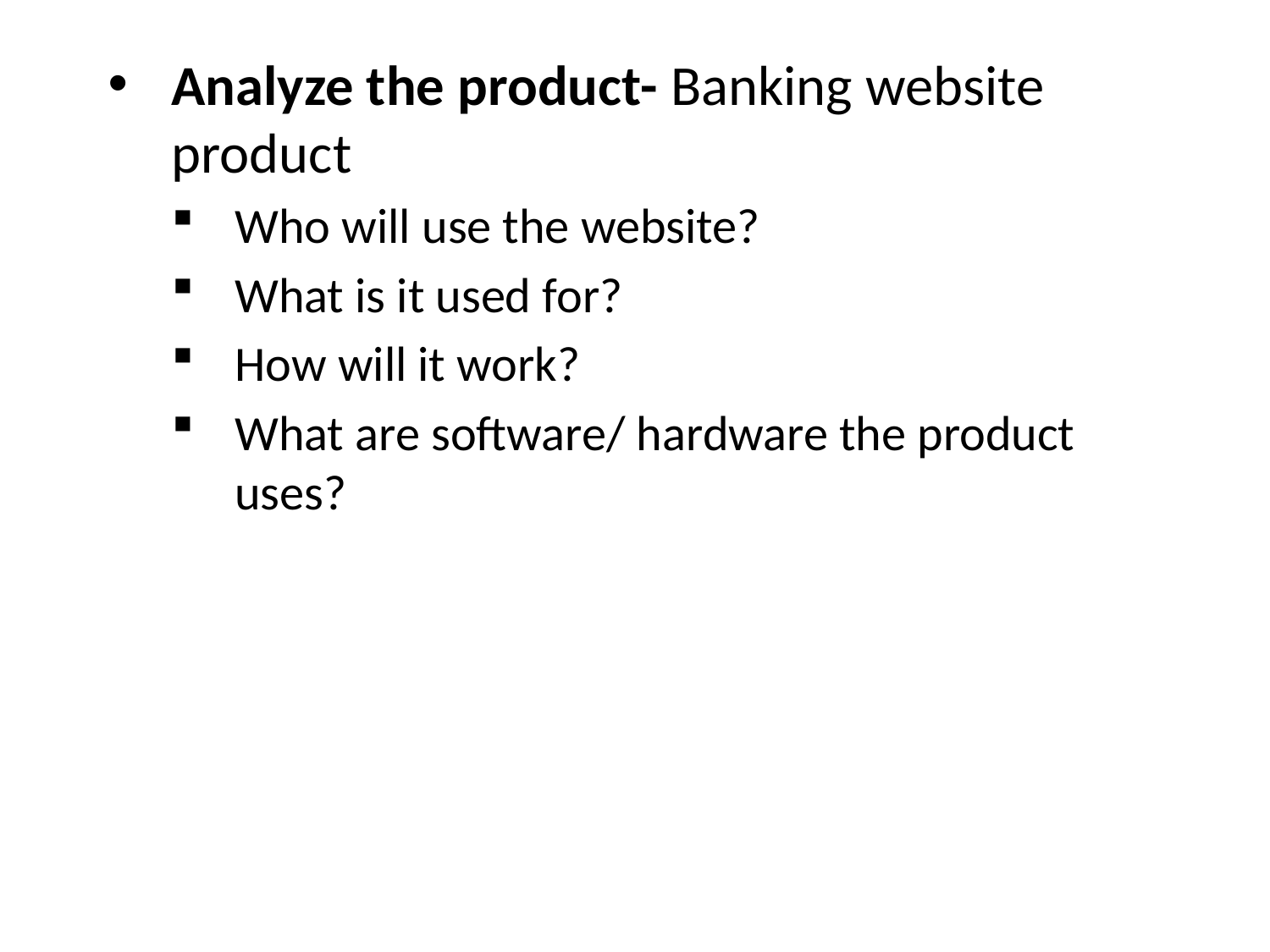

Analyze the product- Banking website product
Who will use the website?
What is it used for?
How will it work?
What are software/ hardware the product uses?